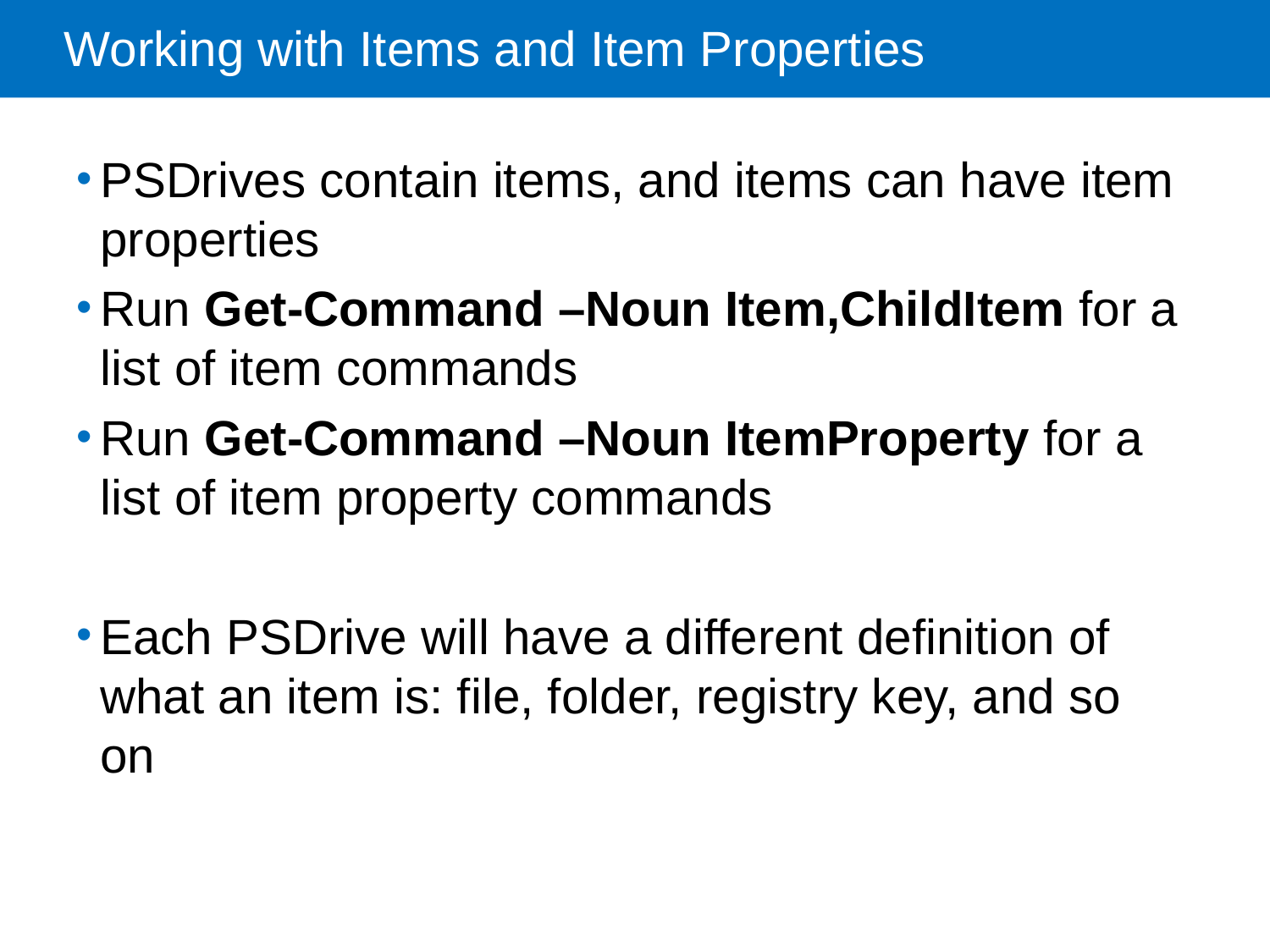

# Working with Items and Item Properties
PSDrives contain items, and items can have item properties
Run Get-Command –Noun Item,ChildItem for a list of item commands
Run Get-Command –Noun ItemProperty for a list of item property commands

Each PSDrive will have a different definition of what an item is: file, folder, registry key, and so on